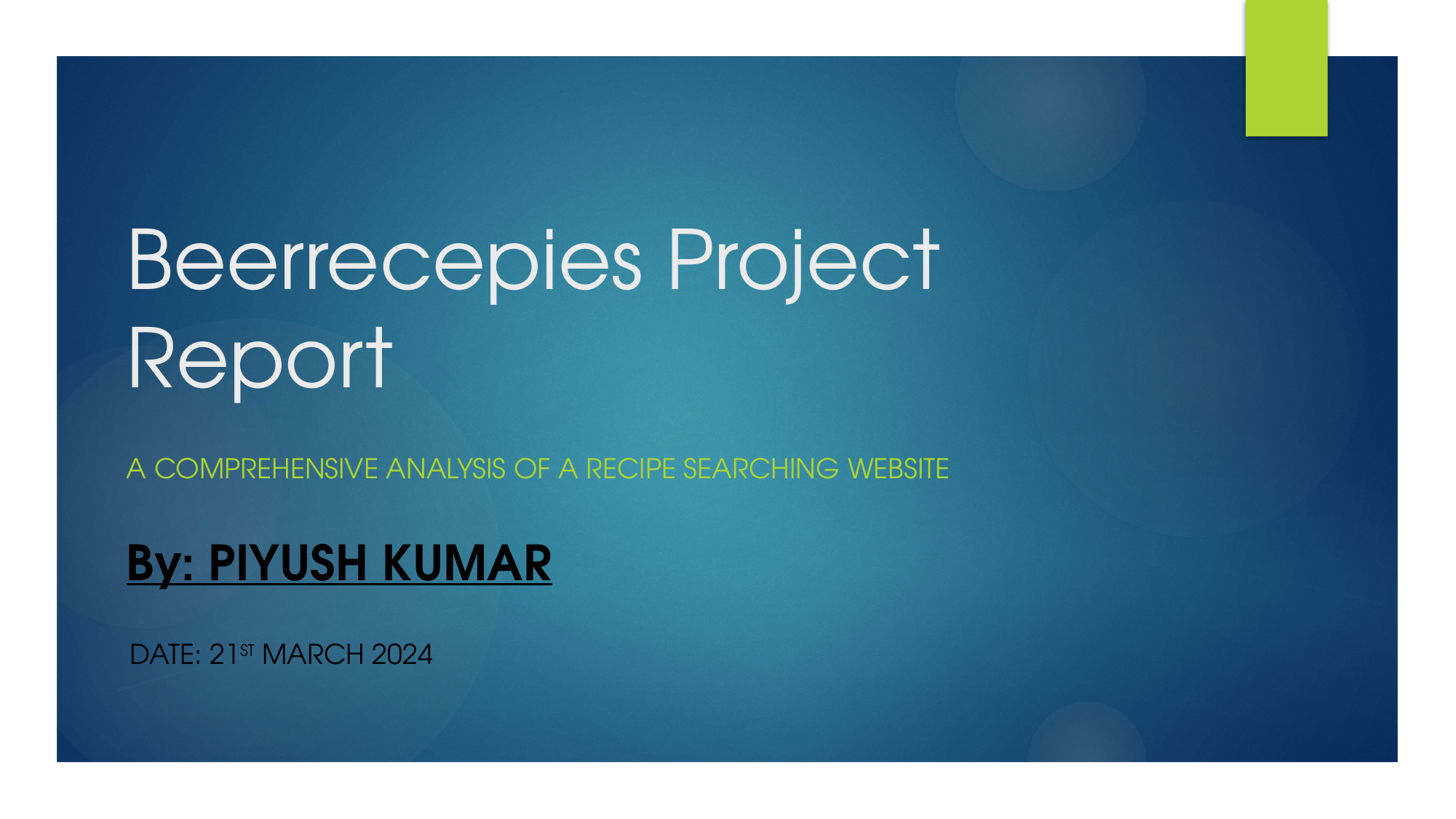

# Beerrecepies Project Report
A Comprehensive Analysis of a Recipe Searching Website
By: PIYUSH KUMAR
DATE: 21ST MARCH 2024